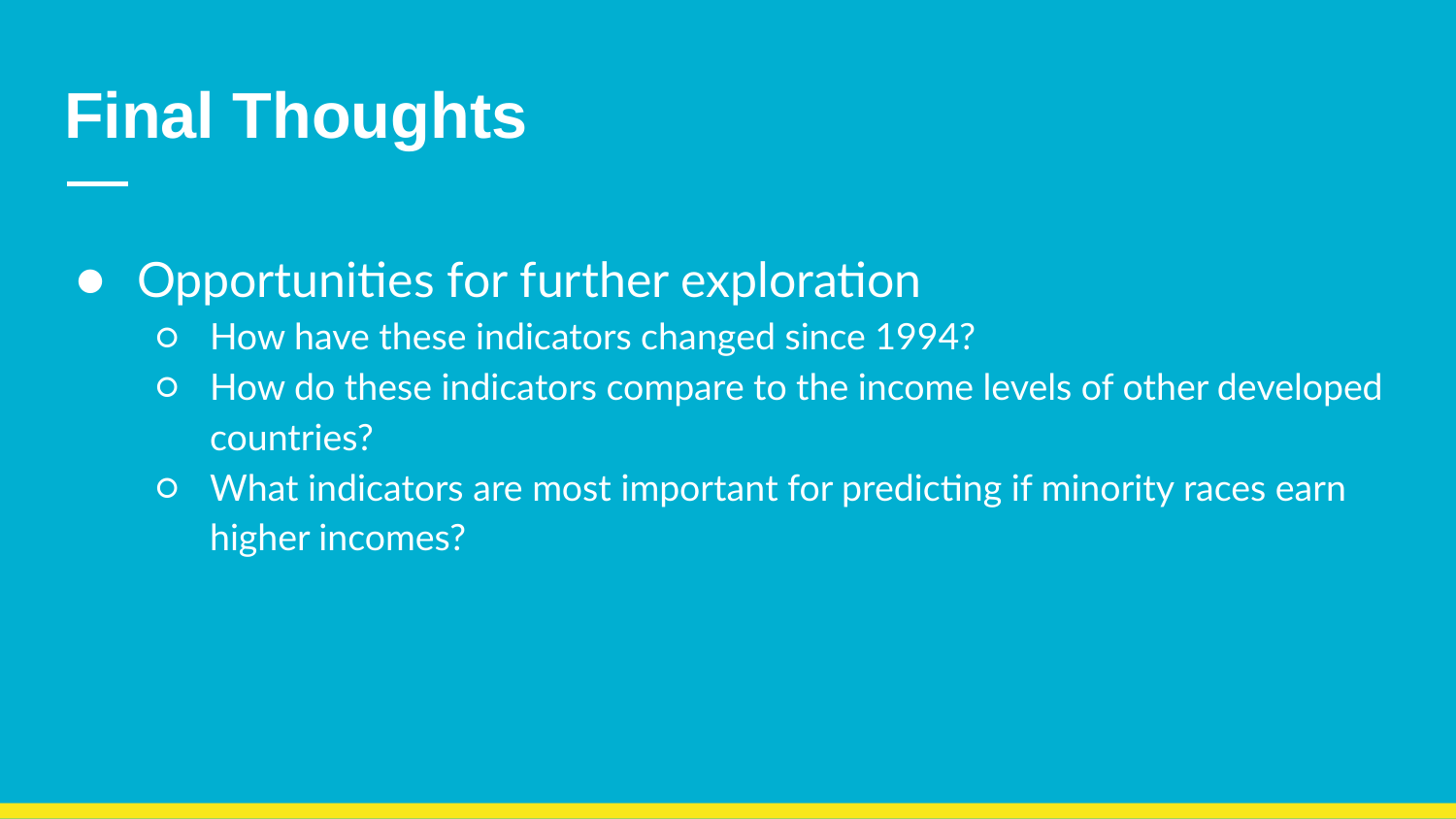

# Final Thoughts
Opportunities for further exploration
How have these indicators changed since 1994?
How do these indicators compare to the income levels of other developed countries?
What indicators are most important for predicting if minority races earn higher incomes?